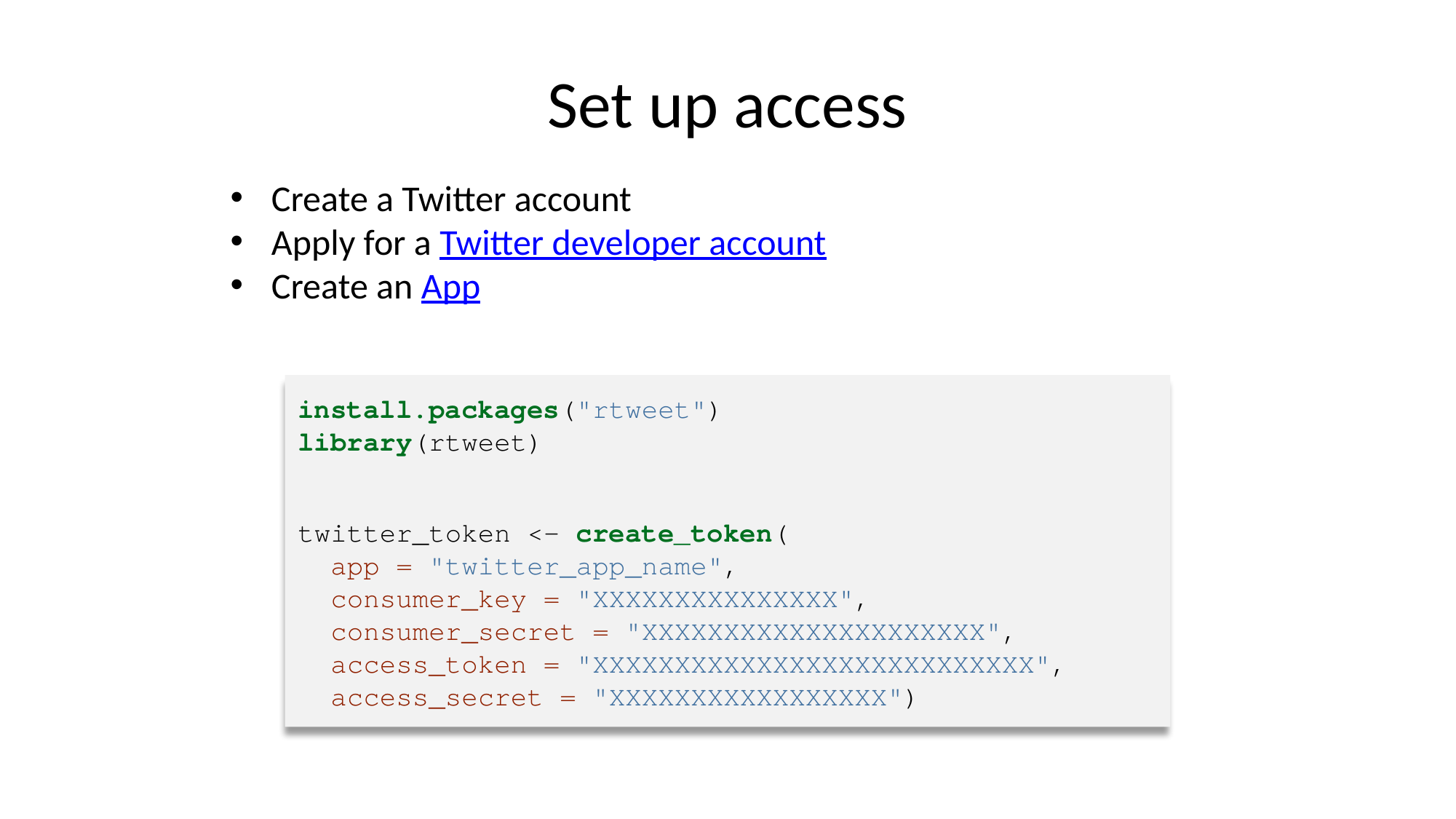

# Set up access
Create a Twitter account
Apply for a Twitter developer account
Create an App
install.packages("rtweet")
library(rtweet)
twitter_token <- create_token(
  app = "twitter_app_name",
  consumer_key = "XXXXXXXXXXXXXXX",
  consumer_secret = "XXXXXXXXXXXXXXXXXXXXX",
  access_token = "XXXXXXXXXXXXXXXXXXXXXXXXXXX",
  access_secret = "XXXXXXXXXXXXXXXXX")